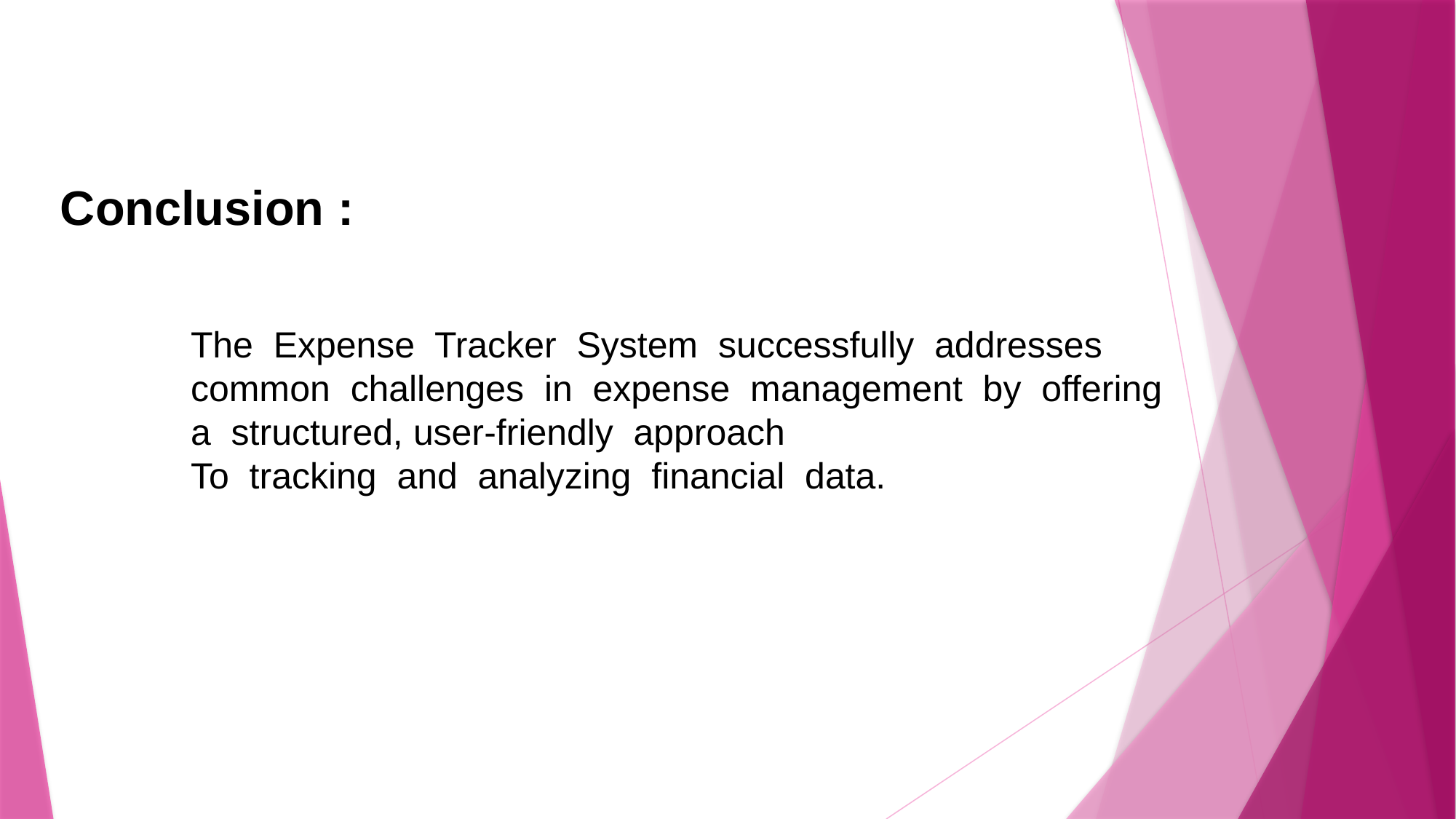

Conclusion :
The  Expense  Tracker  System  successfully  addresses
common  challenges  in  expense  management  by  offering
a  structured, user-friendly  approach
To  tracking  and  analyzing  financial  data.